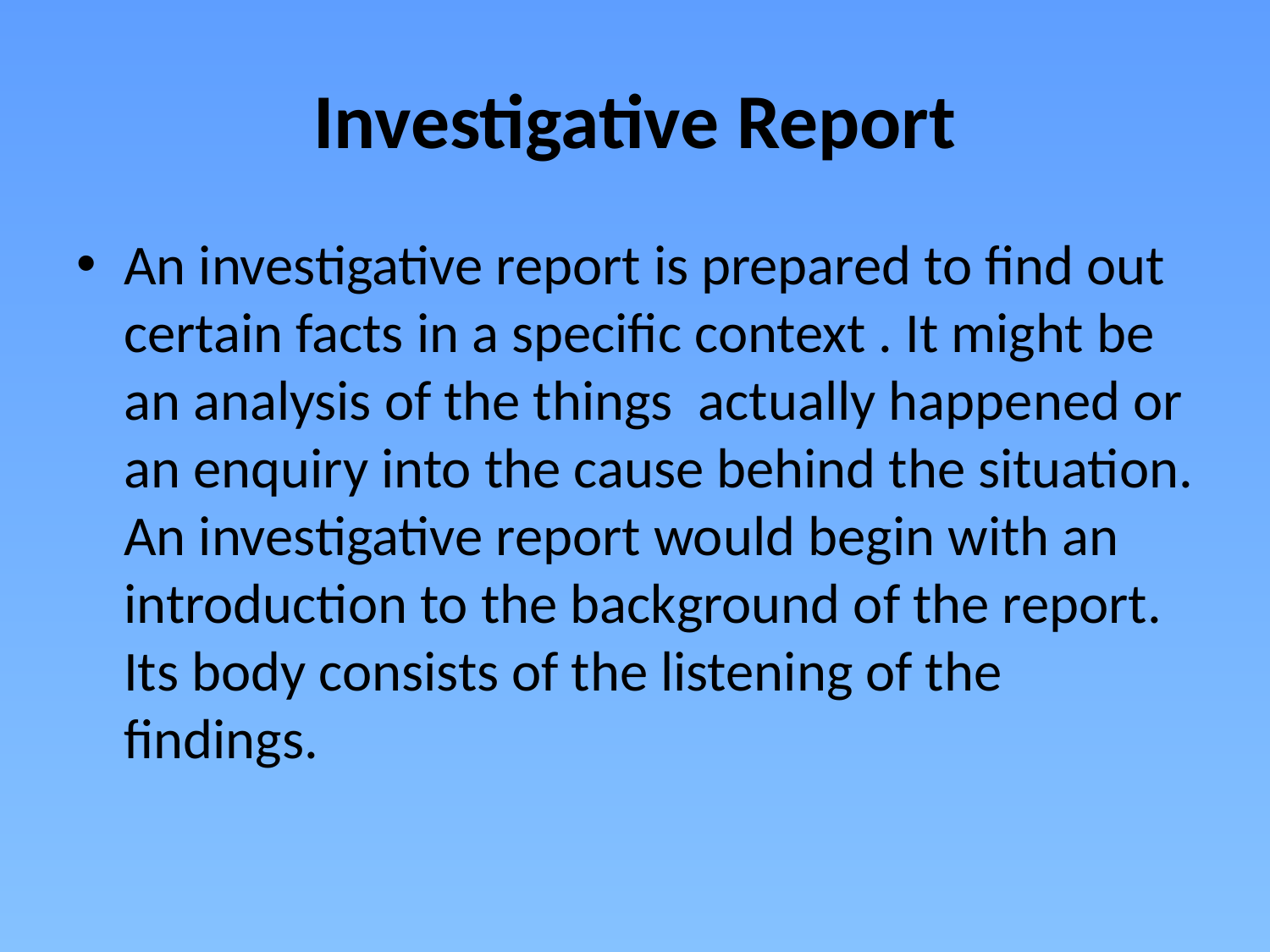

# Investigative Report
An investigative report is prepared to find out certain facts in a specific context . It might be an analysis of the things  actually happened or an enquiry into the cause behind the situation. An investigative report would begin with an introduction to the background of the report. Its body consists of the listening of the findings.